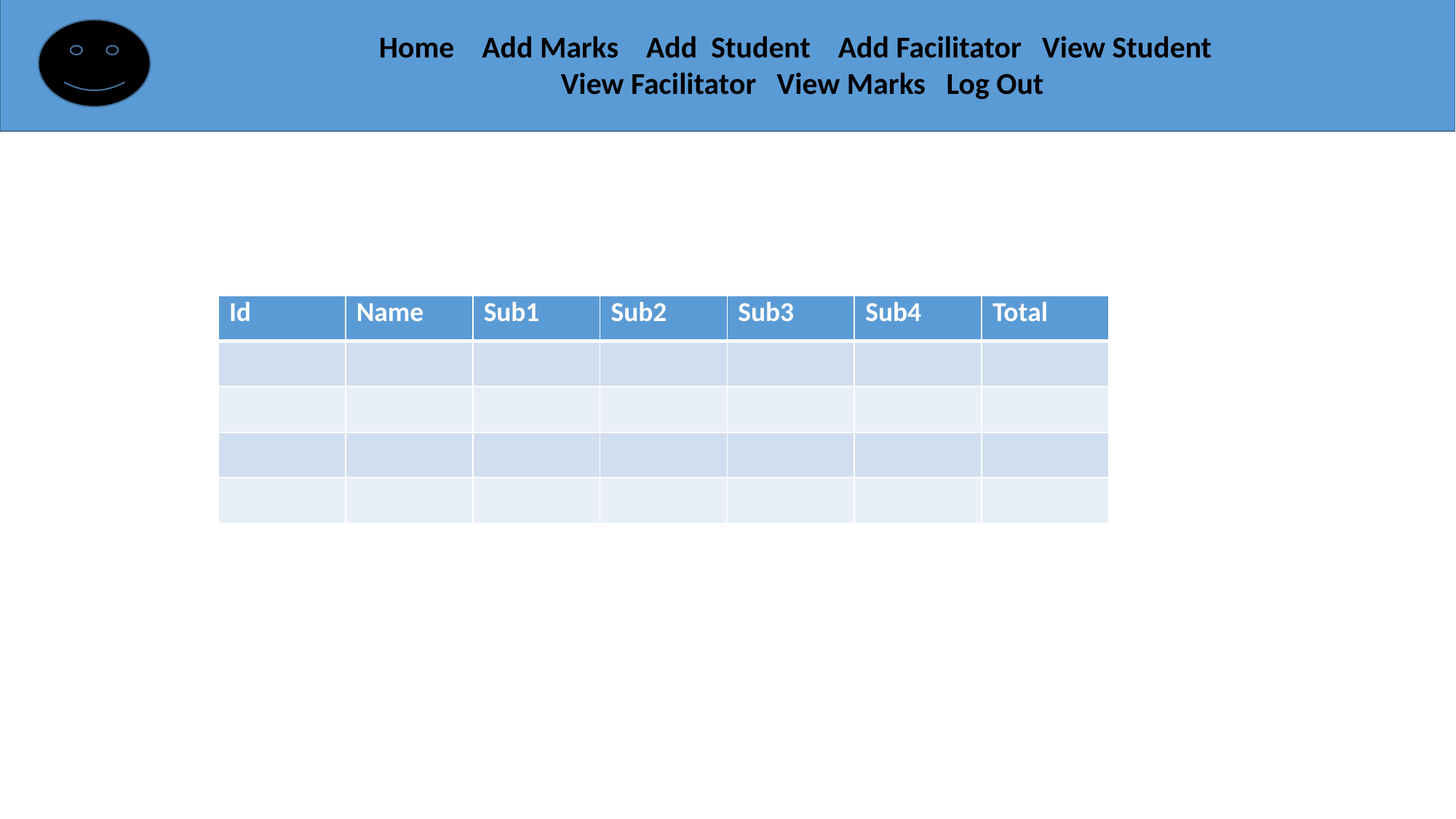

Home    Add Marks    Add  Student    Add Facilitator   View Student
View Facilitator   View Marks   Log Out
| Id | Name | Sub1 | Sub2 | Sub3 | Sub4 | Total |
| --- | --- | --- | --- | --- | --- | --- |
|  |  |  |  |  |  |  |
|  |  |  |  |  |  |  |
|  |  |  |  |  |  |  |
|  |  |  |  |  |  |  |